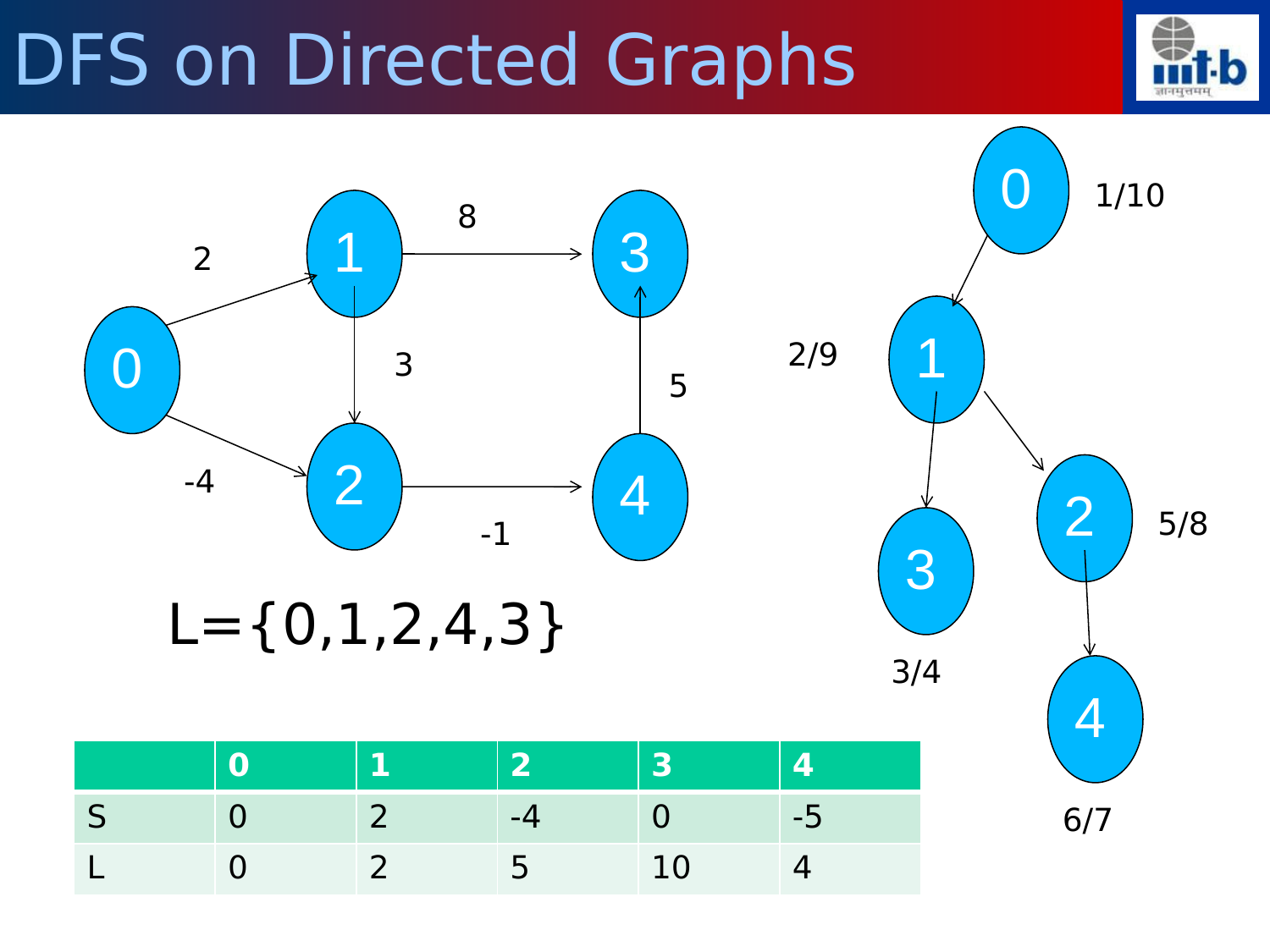

DFS on Directed Graphs
0

1/10
1
8
3
2
1
0
2/9
3
5
2
4
-4
2
5/8
-1
3
L={0,1,2,4,3}
3/4
4
|  | 0 | 1 | 2 | 3 | 4 |
| --- | --- | --- | --- | --- | --- |
| S | 0 | 2 | -4 | 0 | -5 |
| L | 0 | 2 | 5 | 10 | 4 |
6/7